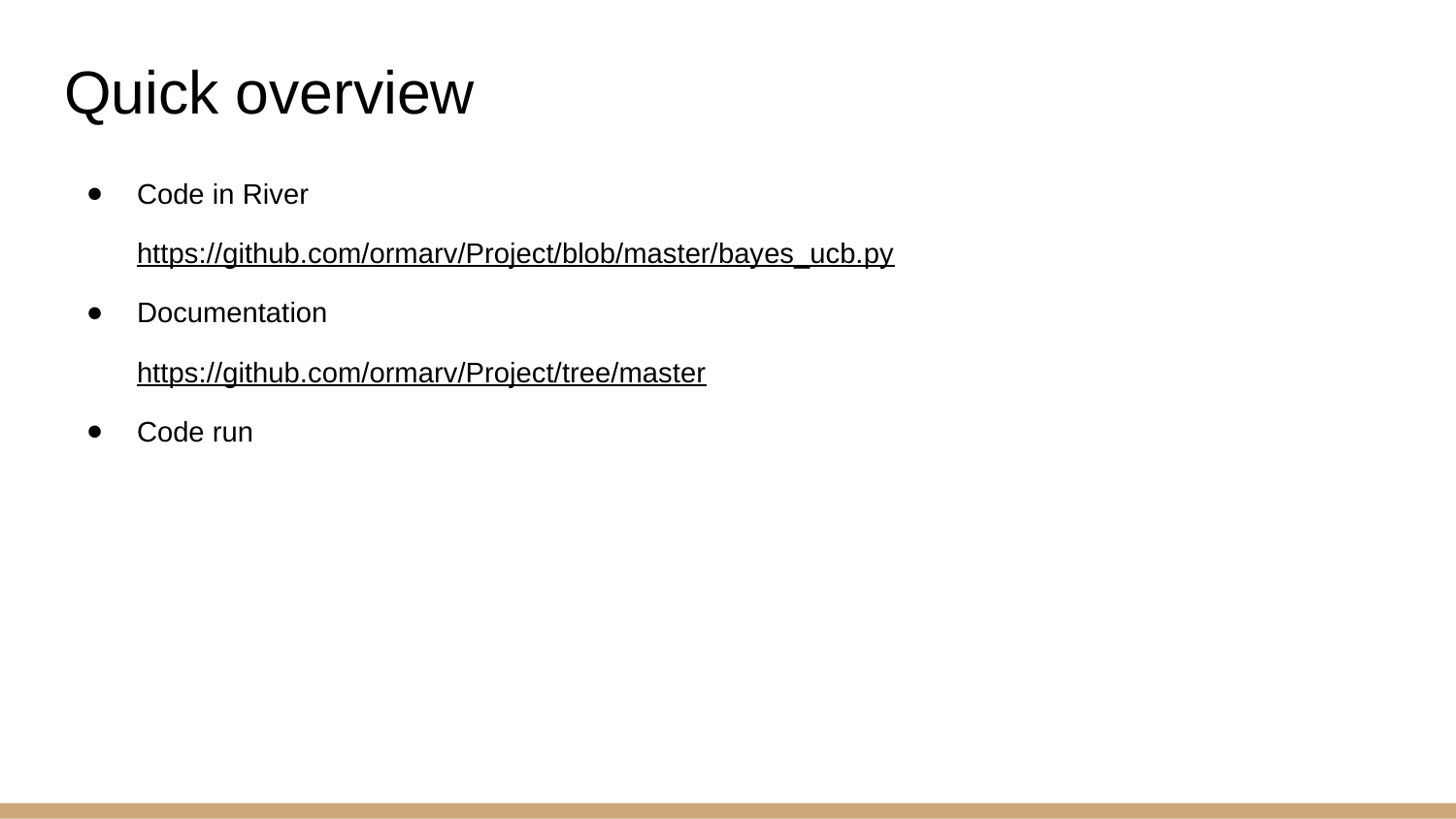

# Quick overview
Code in River
https://github.com/ormarv/Project/blob/master/bayes_ucb.py
Documentation
https://github.com/ormarv/Project/tree/master
Code run